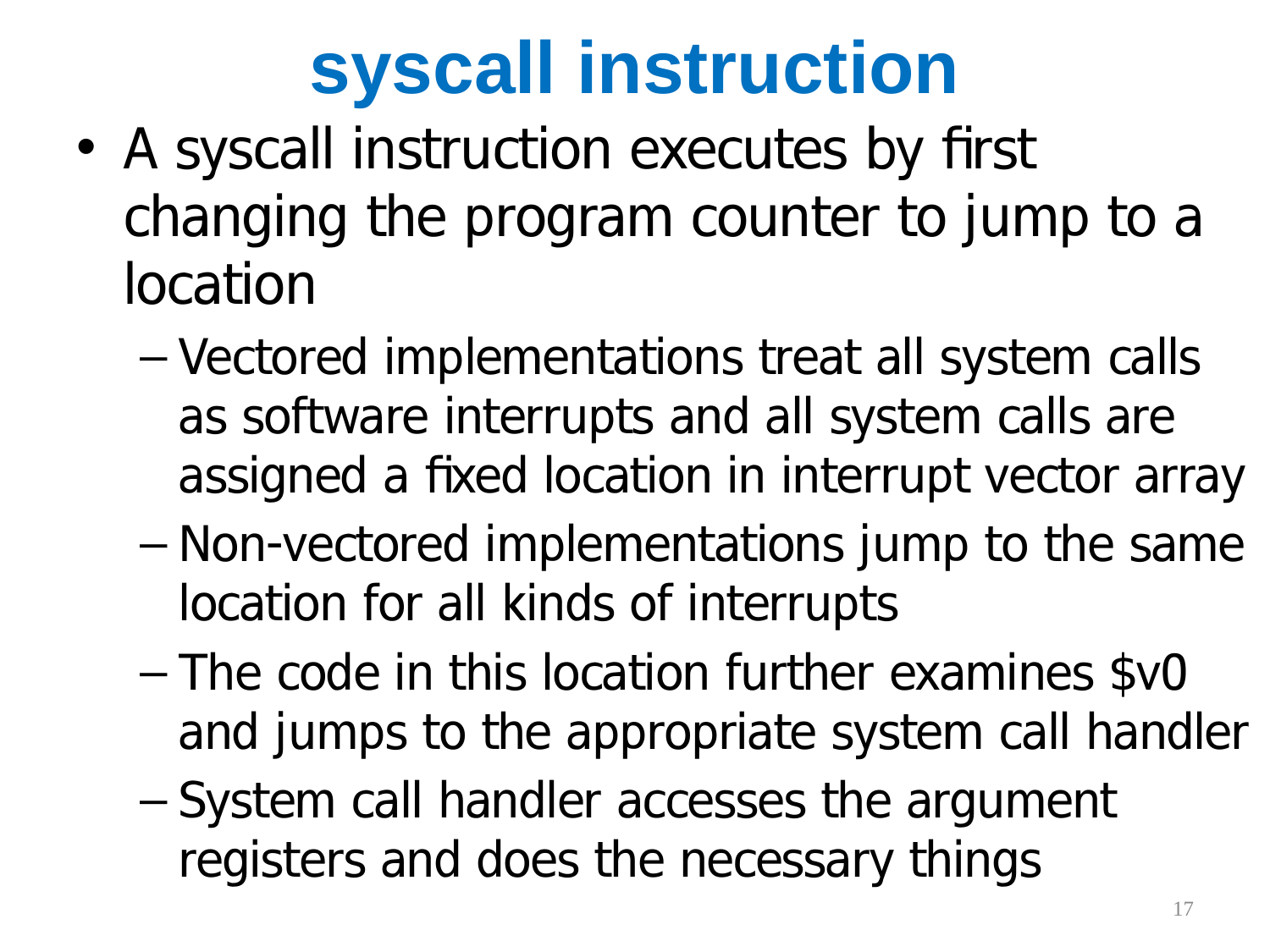

# syscall instruction
A syscall instruction executes by first changing the program counter to jump to a location
Vectored implementations treat all system calls as software interrupts and all system calls are assigned a fixed location in interrupt vector array
Non-vectored implementations jump to the same location for all kinds of interrupts
The code in this location further examines $v0 and jumps to the appropriate system call handler
System call handler accesses the argument registers and does the necessary things
17